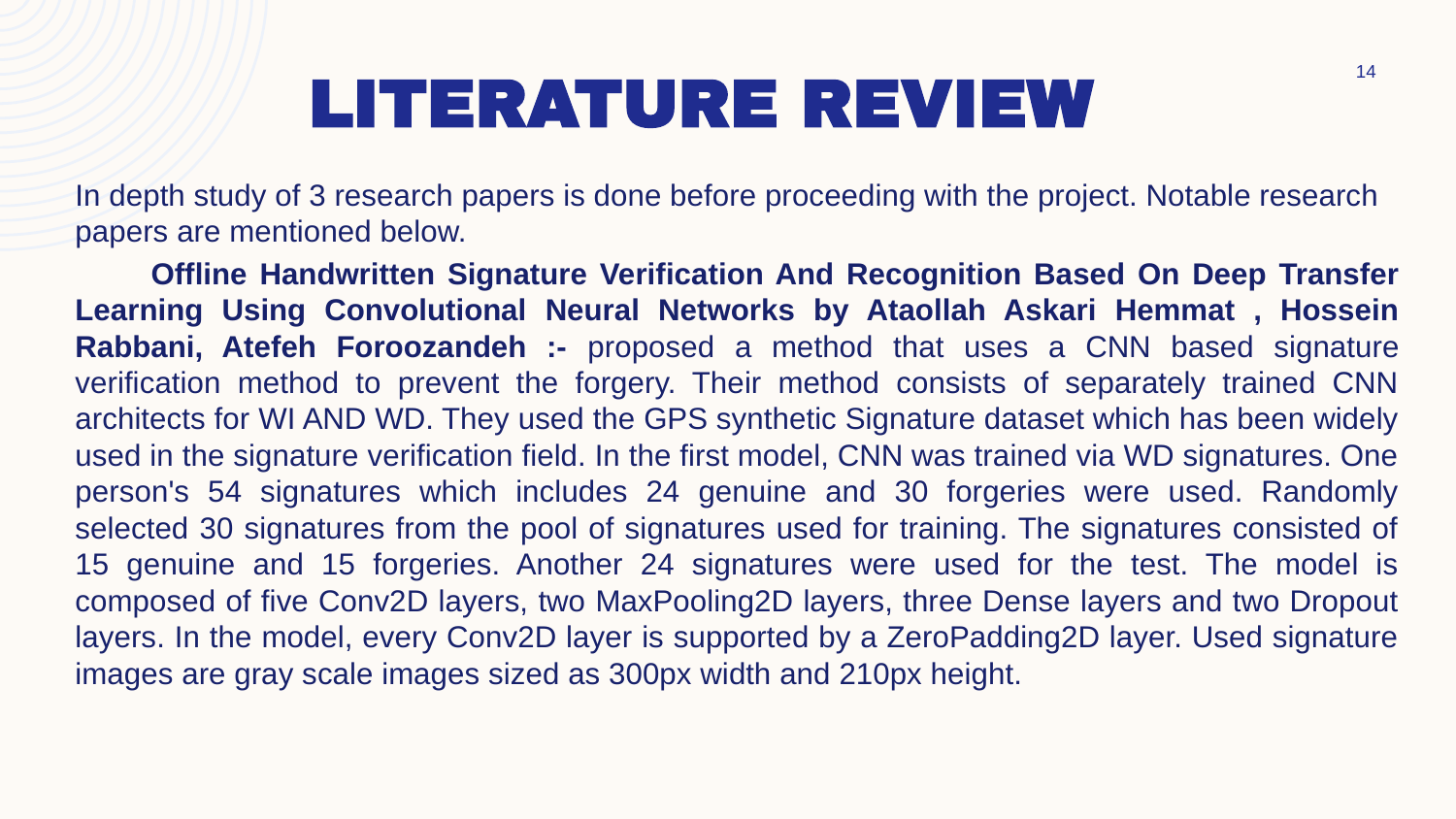

# LITERATURE REVIEW
14
In depth study of 3 research papers is done before proceeding with the project. Notable research papers are mentioned below.
      Offline Handwritten Signature Verification And Recognition Based On Deep Transfer Learning Using Convolutional Neural Networks by Ataollah Askari Hemmat , Hossein Rabbani, Atefeh Foroozandeh :- proposed a method that uses a CNN based signature verification method to prevent the forgery. Their method consists of separately trained CNN architects for WI AND WD. They used the GPS synthetic Signature dataset which has been widely used in the signature verification field. In the first model, CNN was trained via WD signatures. One person's 54 signatures which includes 24 genuine and 30 forgeries were used. Randomly selected 30 signatures from the pool of signatures used for training. The signatures consisted of 15 genuine and 15 forgeries. Another 24 signatures were used for the test. The model is composed of five Conv2D layers, two MaxPooling2D layers, three Dense layers and two Dropout layers. In the model, every Conv2D layer is supported by a ZeroPadding2D layer. Used signature images are gray scale images sized as 300px width and 210px height.